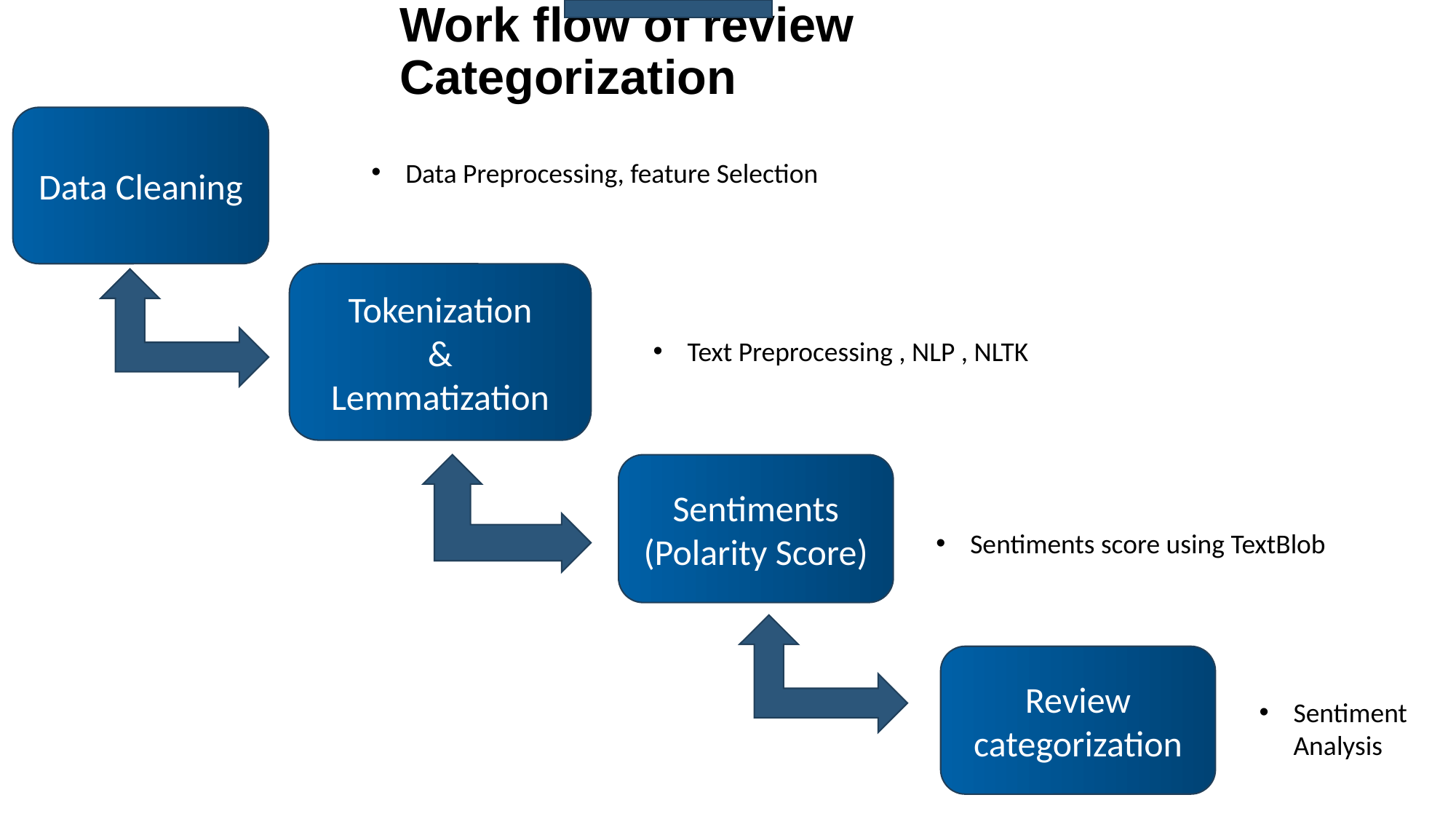

# Work flow of review Categorization
Data Cleaning
Data Preprocessing, feature Selection
Tokenization
&
Lemmatization

Text Preprocessing , NLP , NLTK

Sentiments (Polarity Score)
Sentiments score using TextBlob

Review categorization
Sentiment Analysis
6